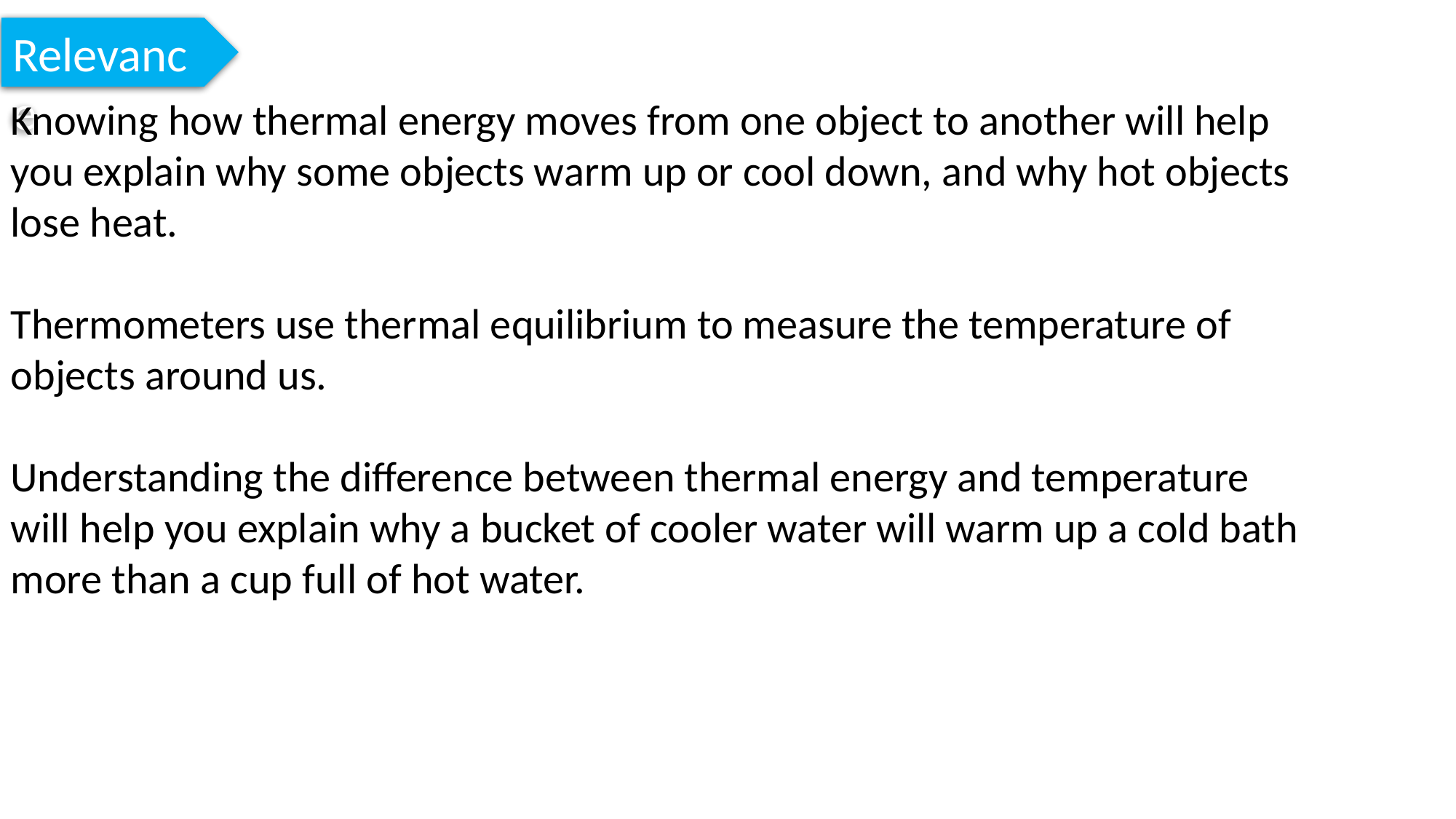

Relevance
Knowing how thermal energy moves from one object to another will help you explain why some objects warm up or cool down, and why hot objects lose heat.

Thermometers use thermal equilibrium to measure the temperature of objects around us.

Understanding the difference between thermal energy and temperature will help you explain why a bucket of cooler water will warm up a cold bath more than a cup full of hot water.